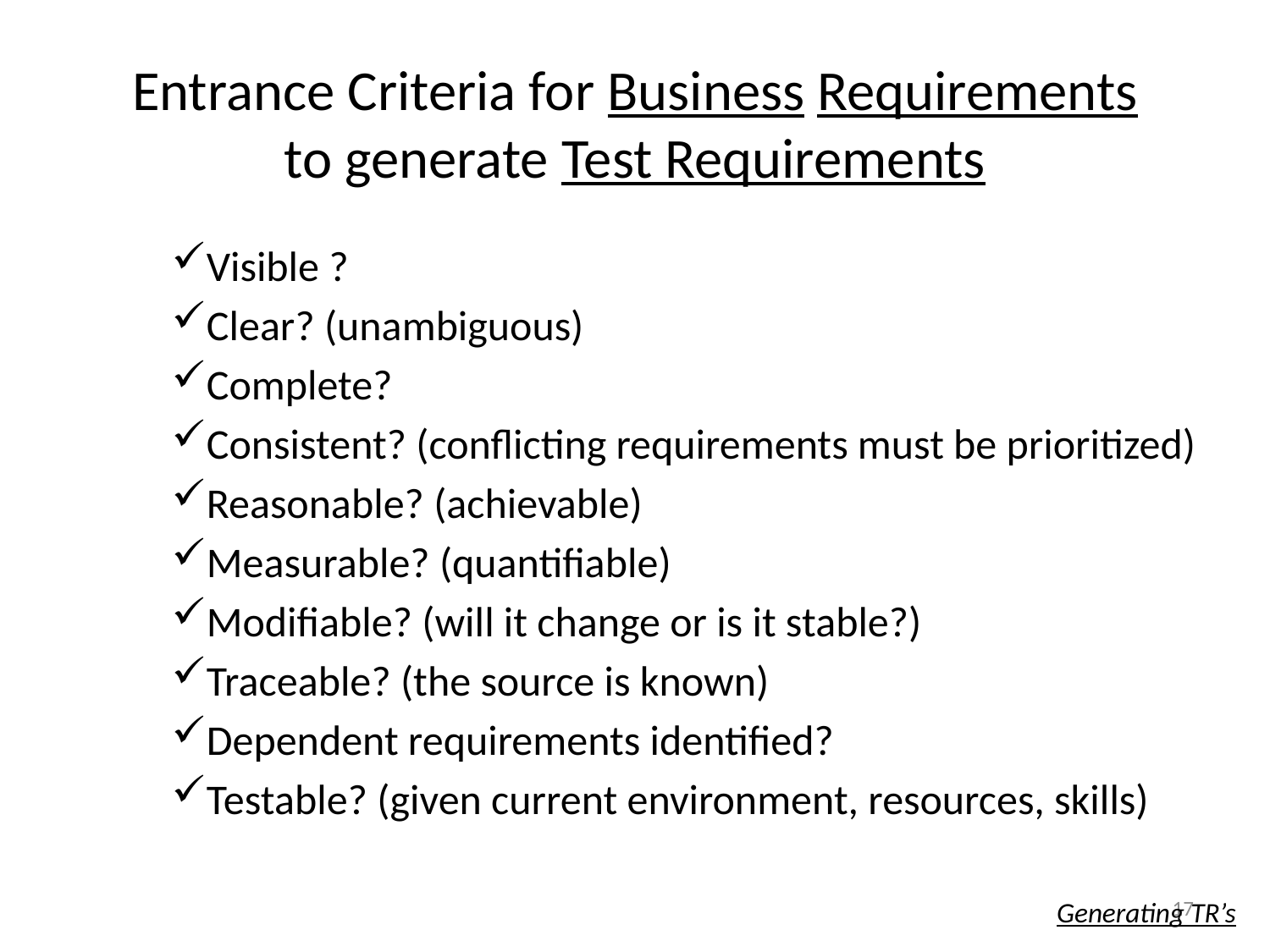

# Entrance Criteria for Business Requirements to generate Test Requirements
Visible ?
Clear? (unambiguous)
Complete?
Consistent? (conflicting requirements must be prioritized)
Reasonable? (achievable)
Measurable? (quantifiable)
Modifiable? (will it change or is it stable?)
Traceable? (the source is known)
Dependent requirements identified?
Testable? (given current environment, resources, skills)
17
Generating TR’s